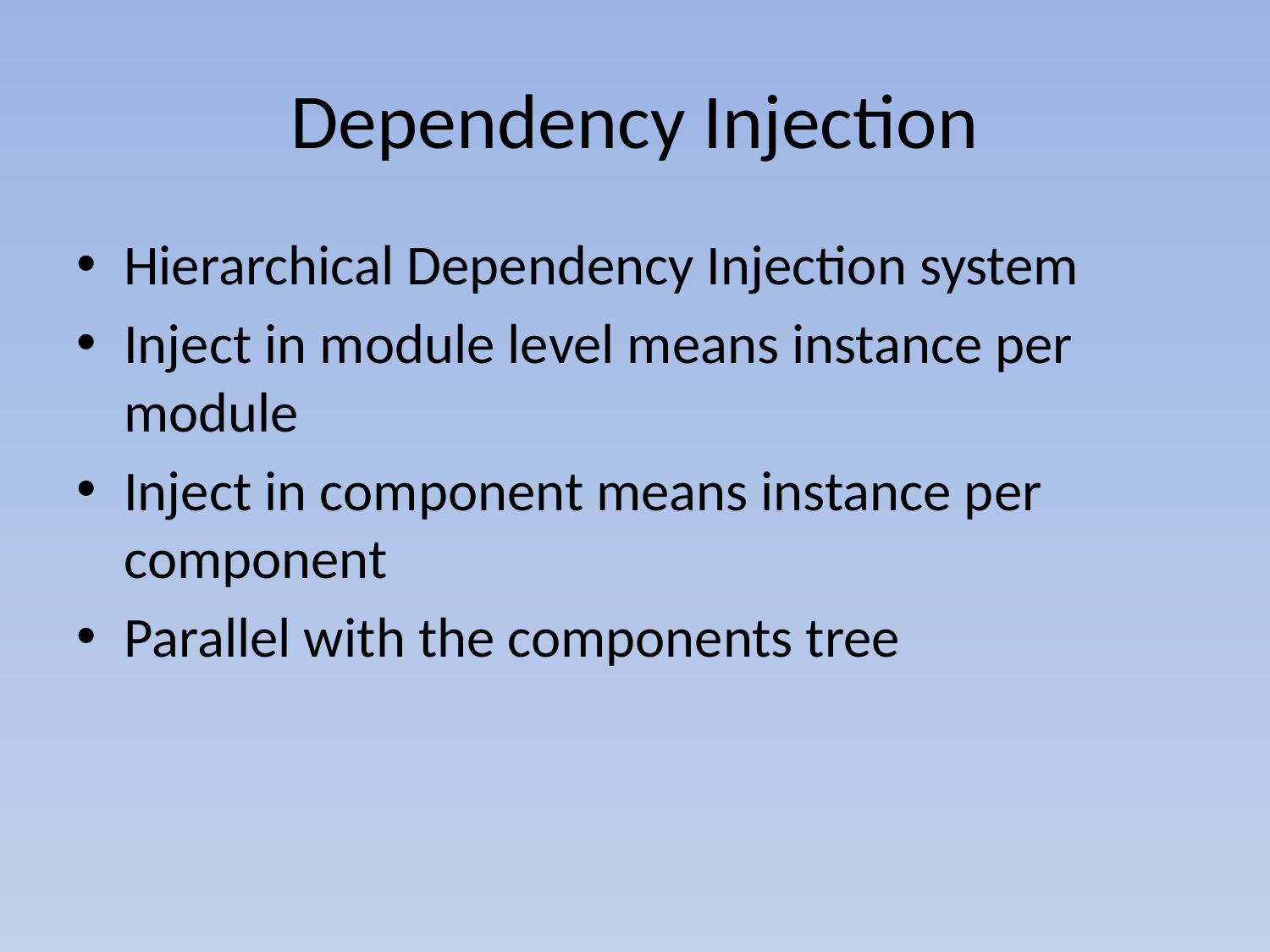

# Dependency Injection
Hierarchical Dependency Injection system
Inject in module level means instance per module
Inject in component means instance per component
Parallel with the components tree